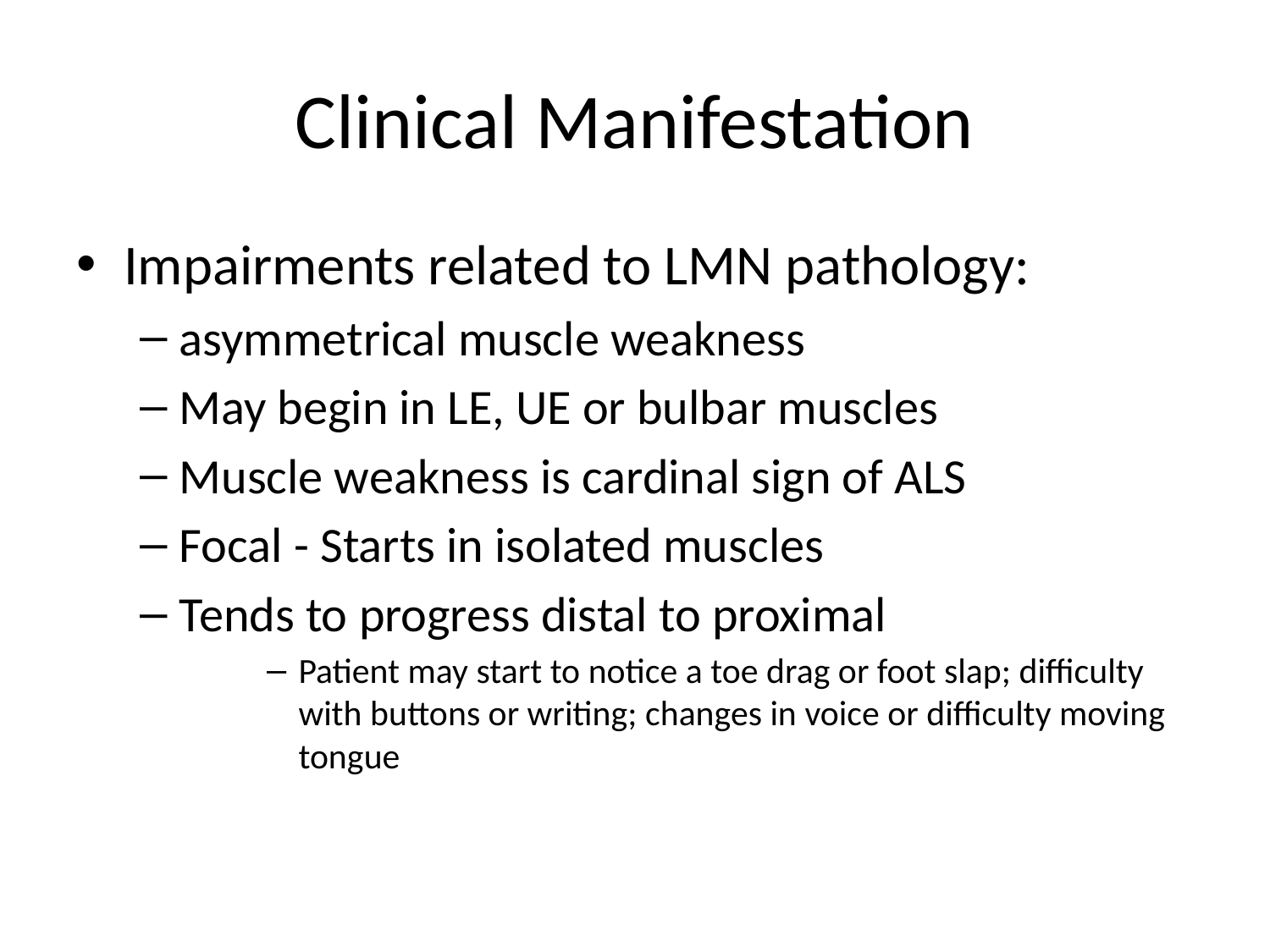

# Clinical Manifestation
Impairments related to LMN pathology:
asymmetrical muscle weakness
May begin in LE, UE or bulbar muscles
Muscle weakness is cardinal sign of ALS
Focal - Starts in isolated muscles
Tends to progress distal to proximal
Patient may start to notice a toe drag or foot slap; difficulty with buttons or writing; changes in voice or difficulty moving tongue